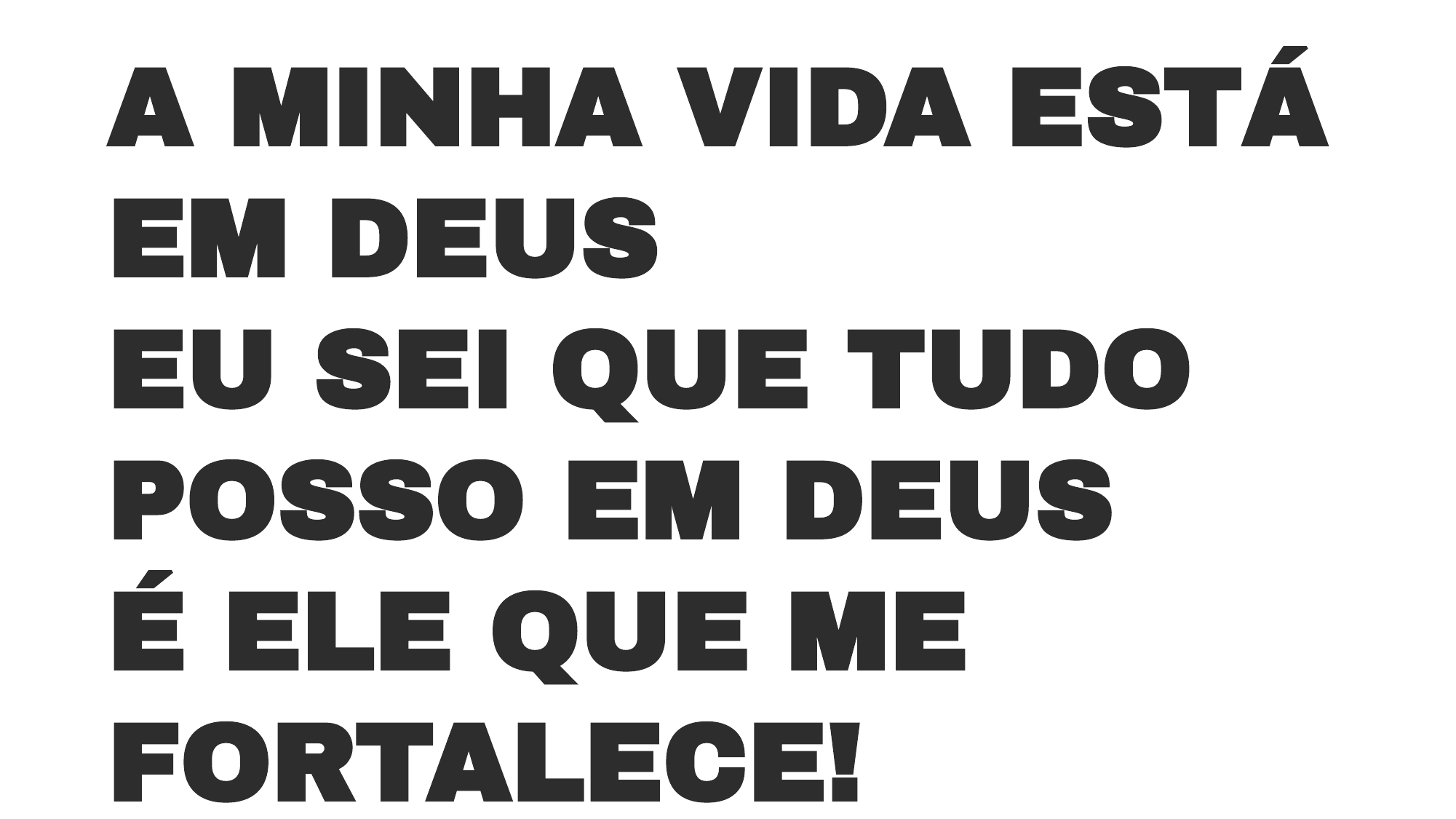

A MINHA VIDA ESTÁ EM DEUS
EU SEI QUE TUDO POSSO EM DEUS
É ELE QUE ME FORTALECE!